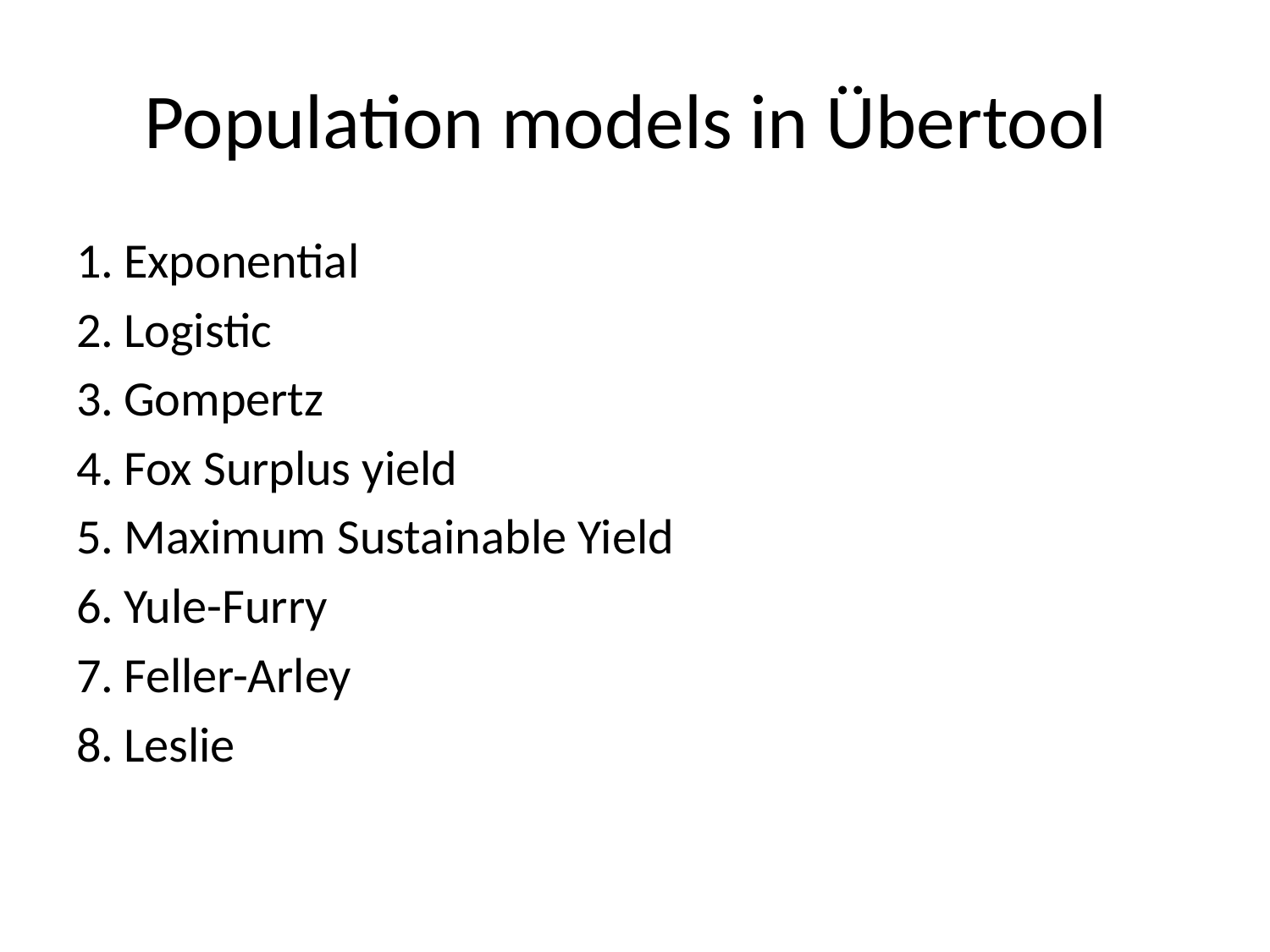

# Population models in Übertool
Exponential
Logistic
Gompertz
Fox Surplus yield
Maximum Sustainable Yield
Yule-Furry
Feller-Arley
Leslie